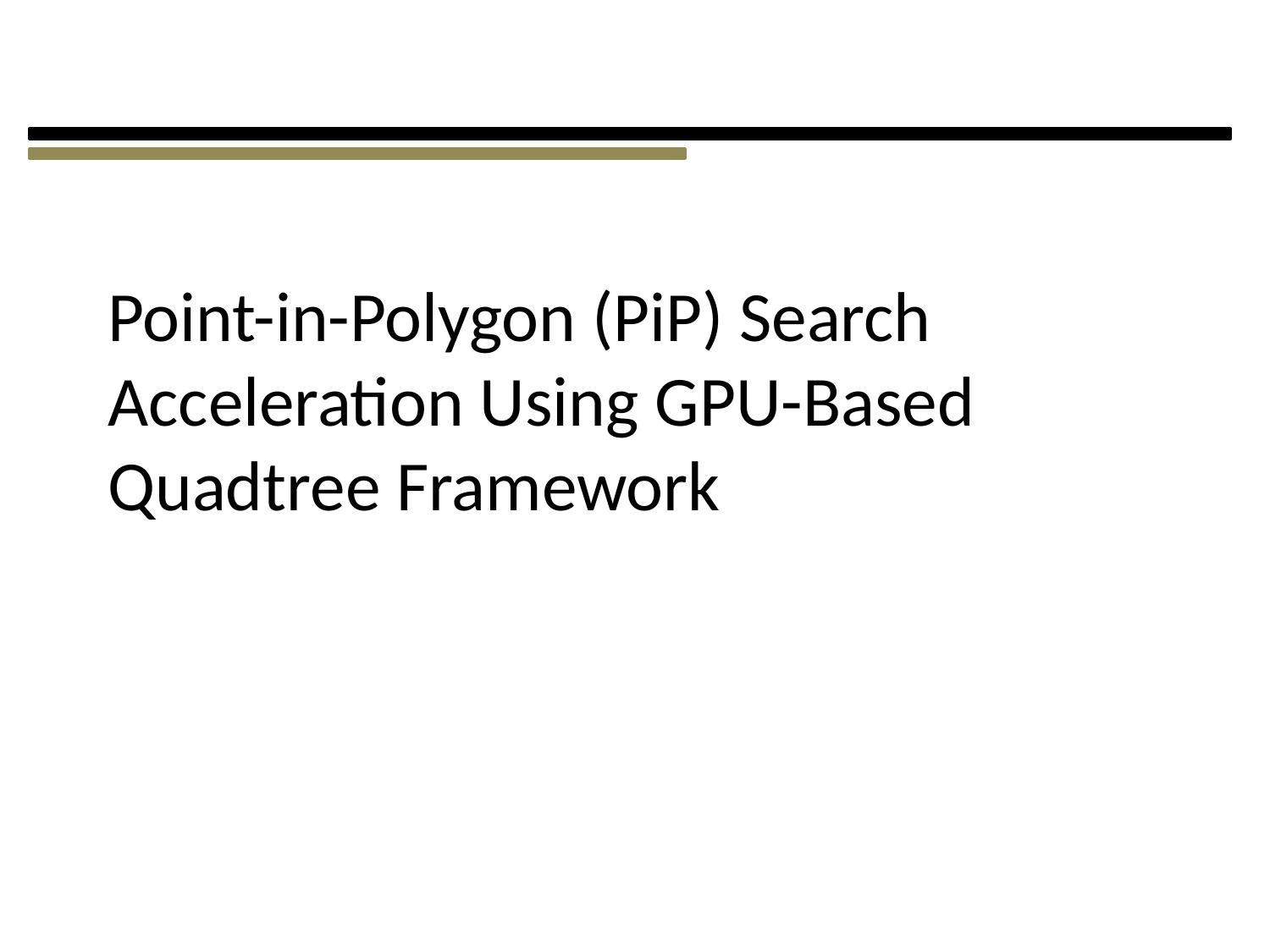

# Point-in-Polygon (PiP) Search Acceleration Using GPU-Based Quadtree Framework